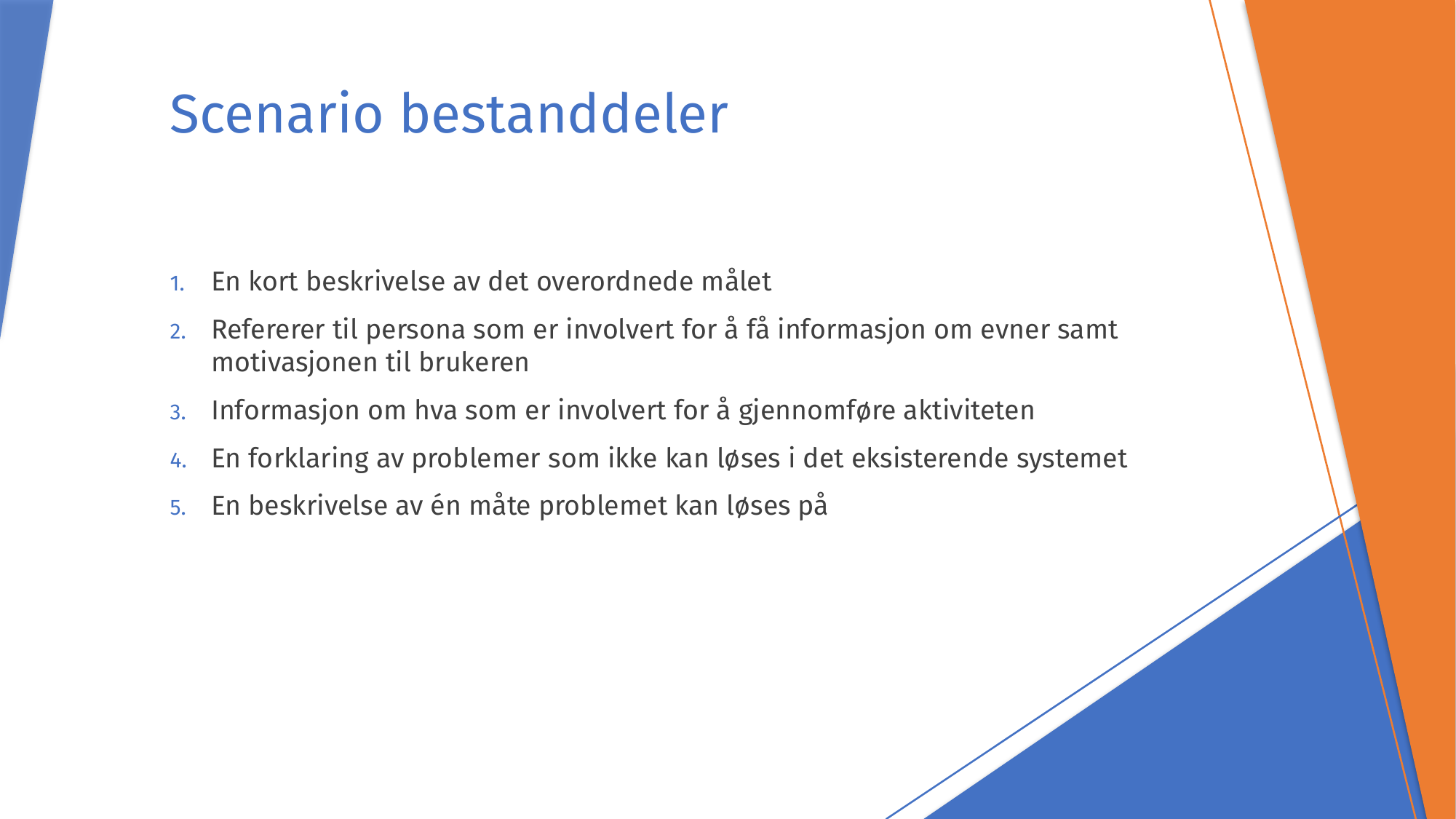

# Scenario bestanddeler
En kort beskrivelse av det overordnede målet
Refererer til persona som er involvert for å få informasjon om evner samt motivasjonen til brukeren
Informasjon om hva som er involvert for å gjennomføre aktiviteten
En forklaring av problemer som ikke kan løses i det eksisterende systemet
En beskrivelse av én måte problemet kan løses på